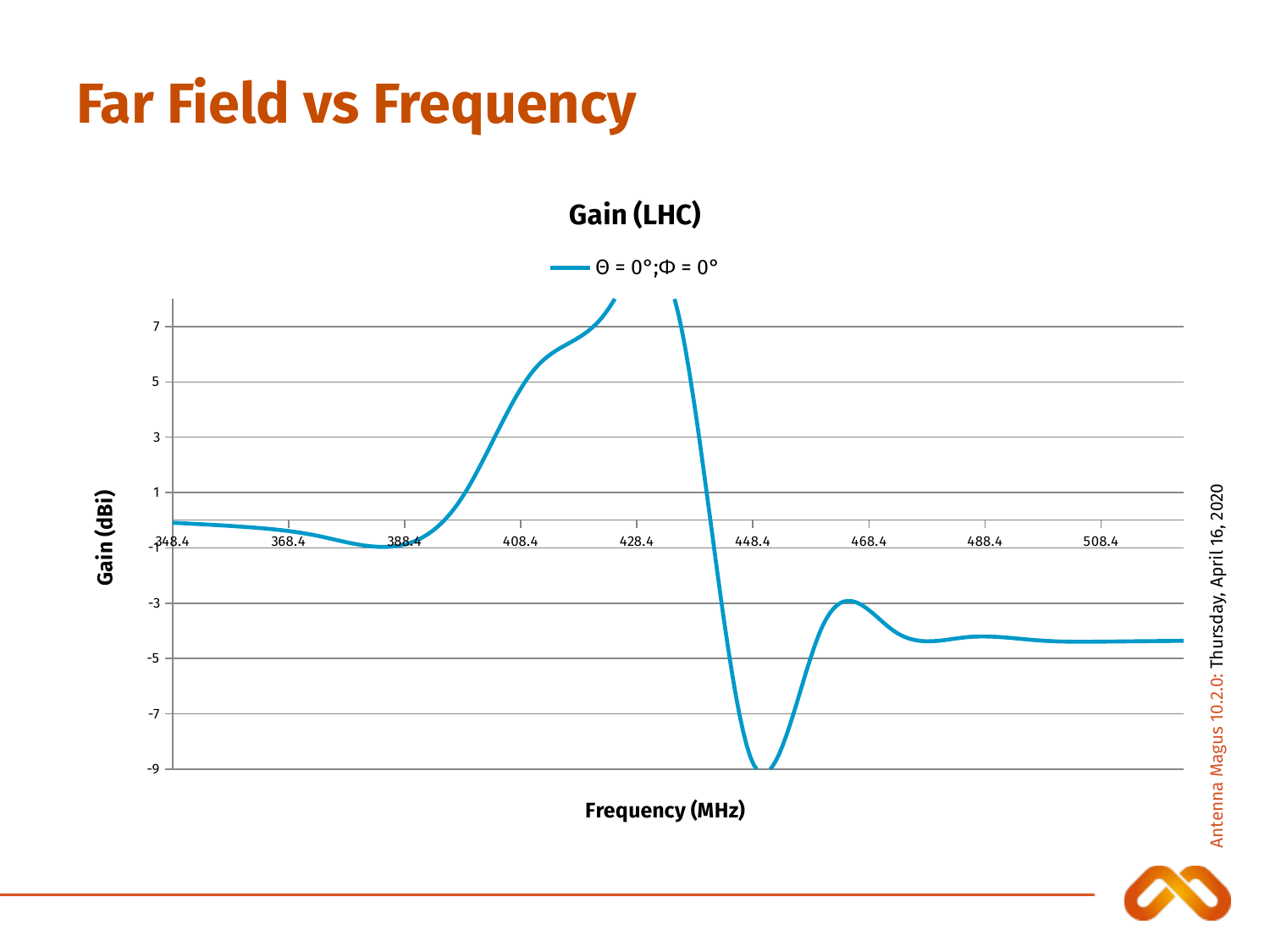

# Far Field vs Frequency

### Chart: Gain (LHC)

| Category |  |
|---|---|